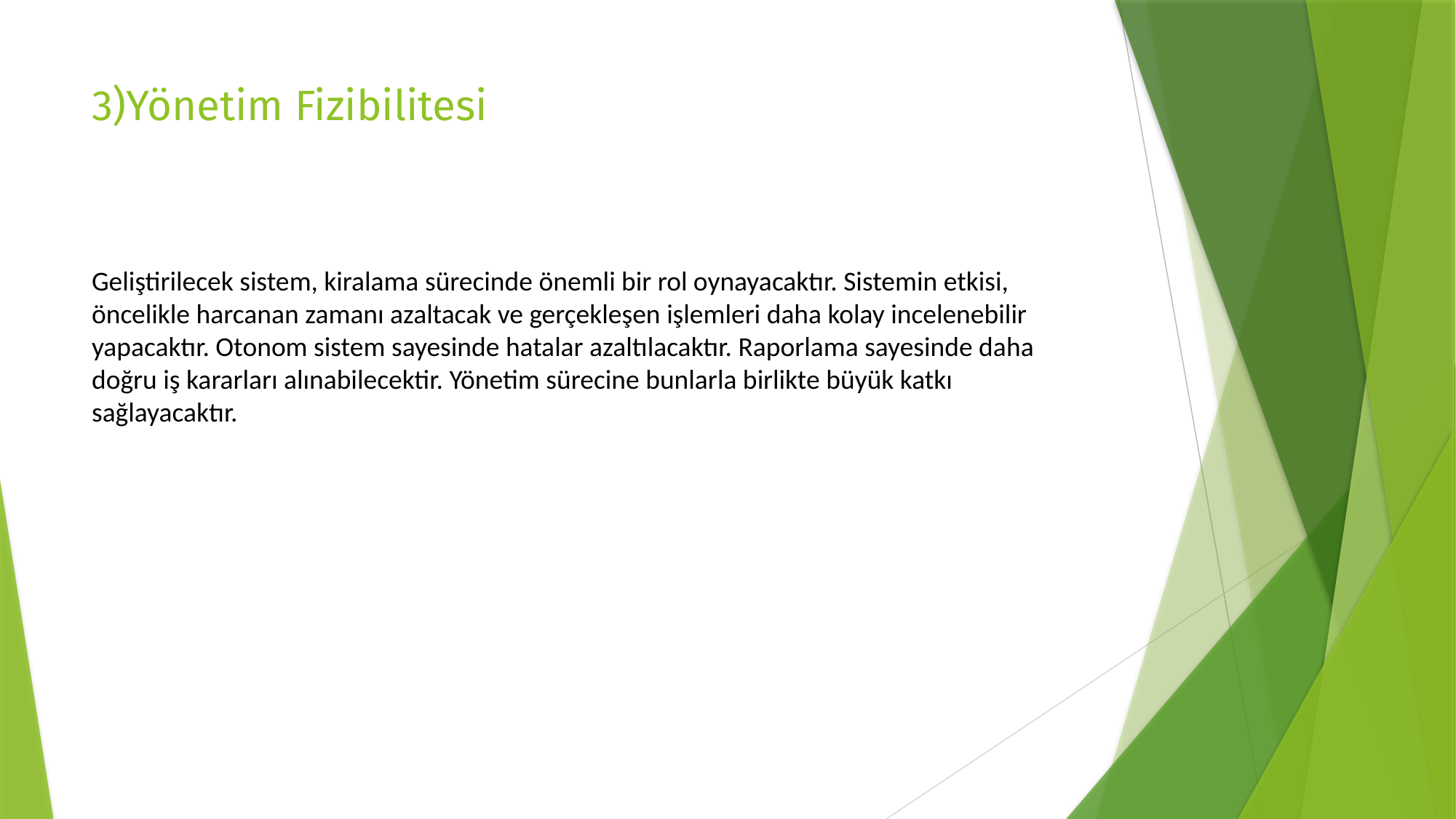

# 3)Yönetim Fizibilitesi
Geliştirilecek sistem, kiralama sürecinde önemli bir rol oynayacaktır. Sistemin etkisi, öncelikle harcanan zamanı azaltacak ve gerçekleşen işlemleri daha kolay incelenebilir yapacaktır. Otonom sistem sayesinde hatalar azaltılacaktır. Raporlama sayesinde daha doğru iş kararları alınabilecektir. Yönetim sürecine bunlarla birlikte büyük katkı sağlayacaktır.